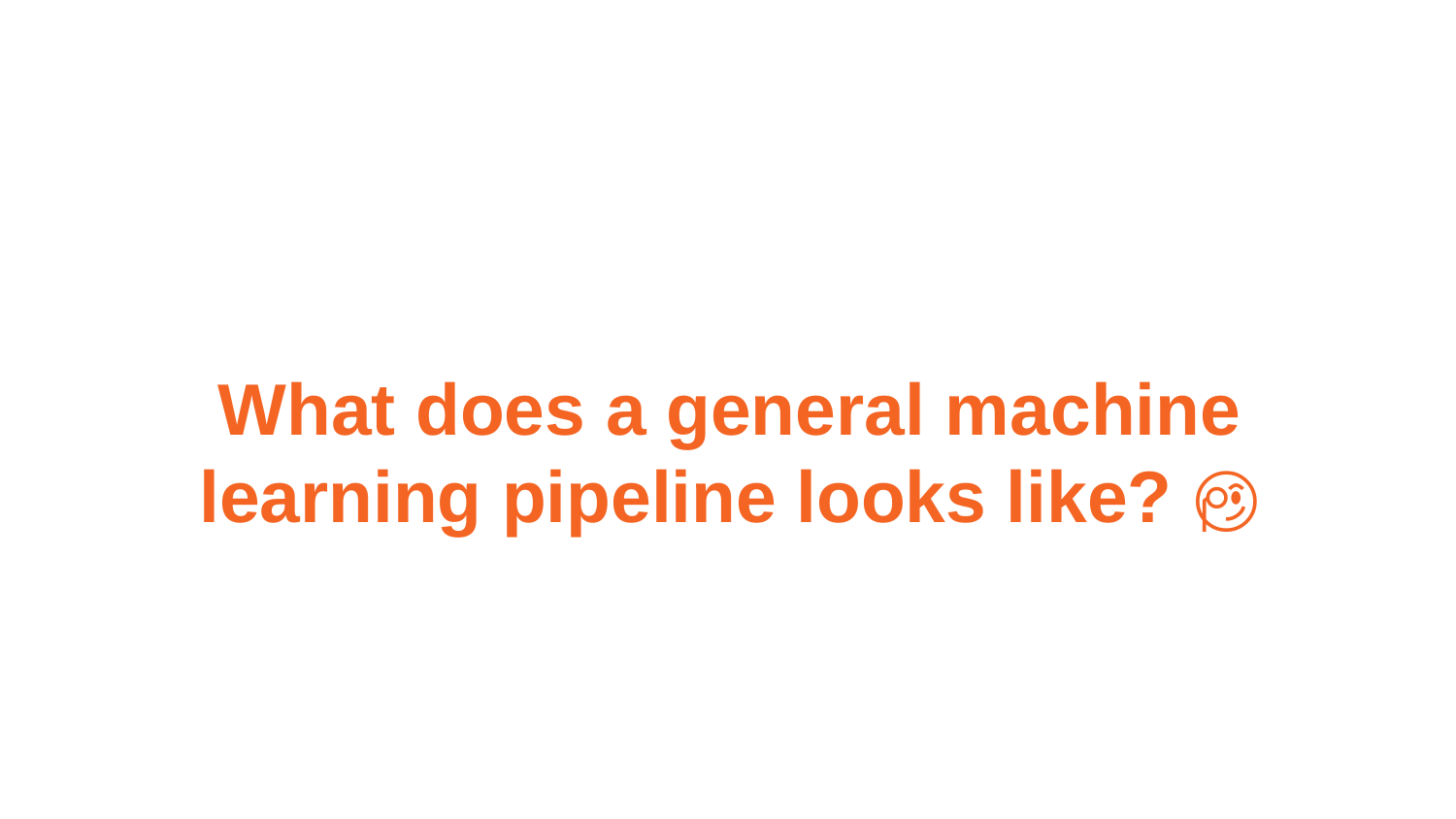

What does a general machine learning pipeline looks like? 🧐